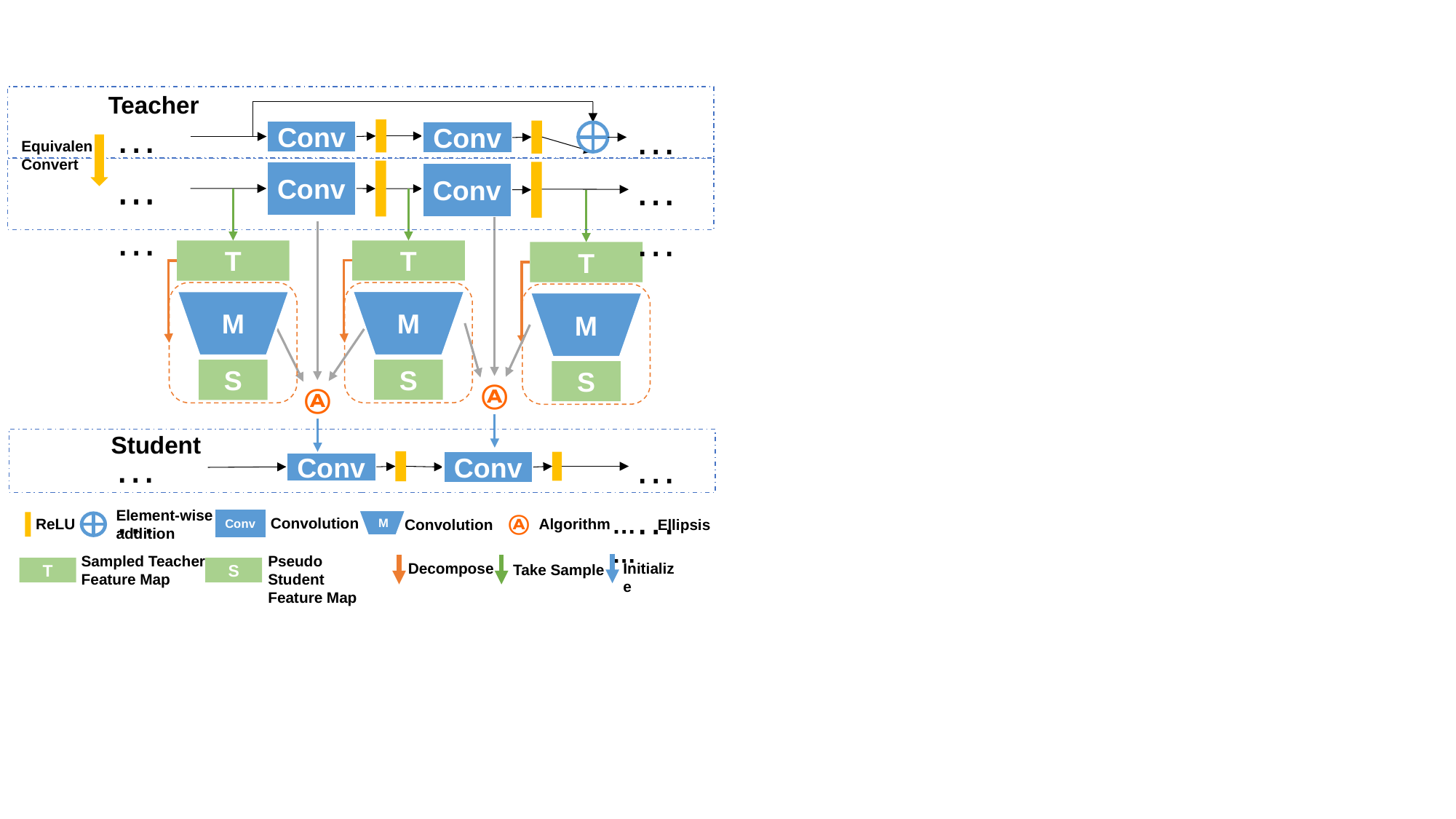

Teacher

Conv

Conv

……
……
……
……
……
……
Equivalent
Convert

Conv

Conv
T
M
S

T
M
S

T
M
S

Ⓐ
Ⓐ
Student

Conv

Conv
Element-wise addition

Ⓐ
Algorithm
……
Ellipsis
Convolution
Conv
ReLU

Convolution
M
Pseudo Student
Feature Map
S
Sampled Teacher Feature Map
T
Initialize
Decompose
Take Sample